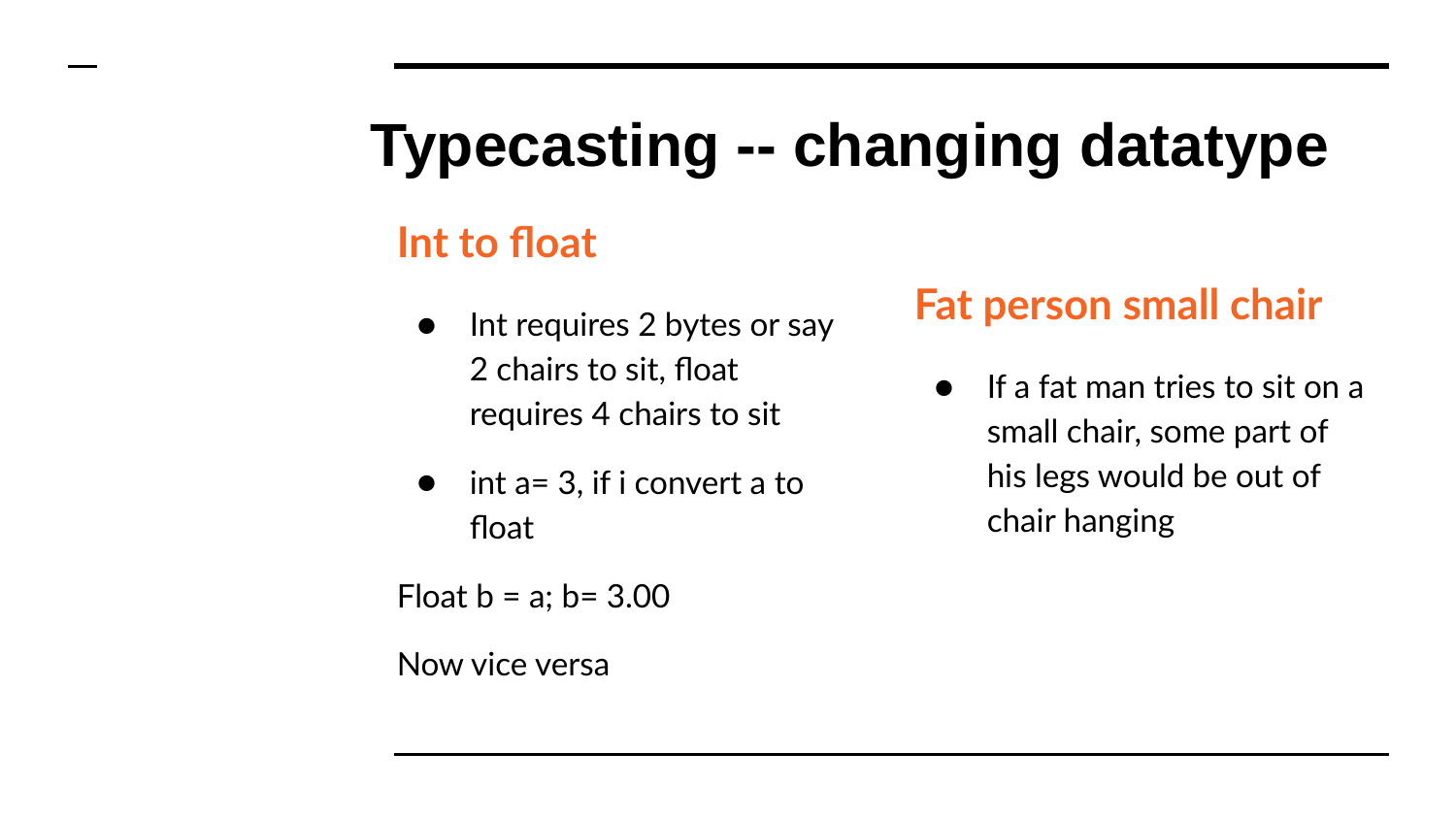

# Typecasting -- changing datatype
Int to float
Int requires 2 bytes or say 2 chairs to sit, float requires 4 chairs to sit
int a= 3, if i convert a to float
Float b = a; b= 3.00
Now vice versa

Fat person small chair
If a fat man tries to sit on a small chair, some part of his legs would be out of chair hanging